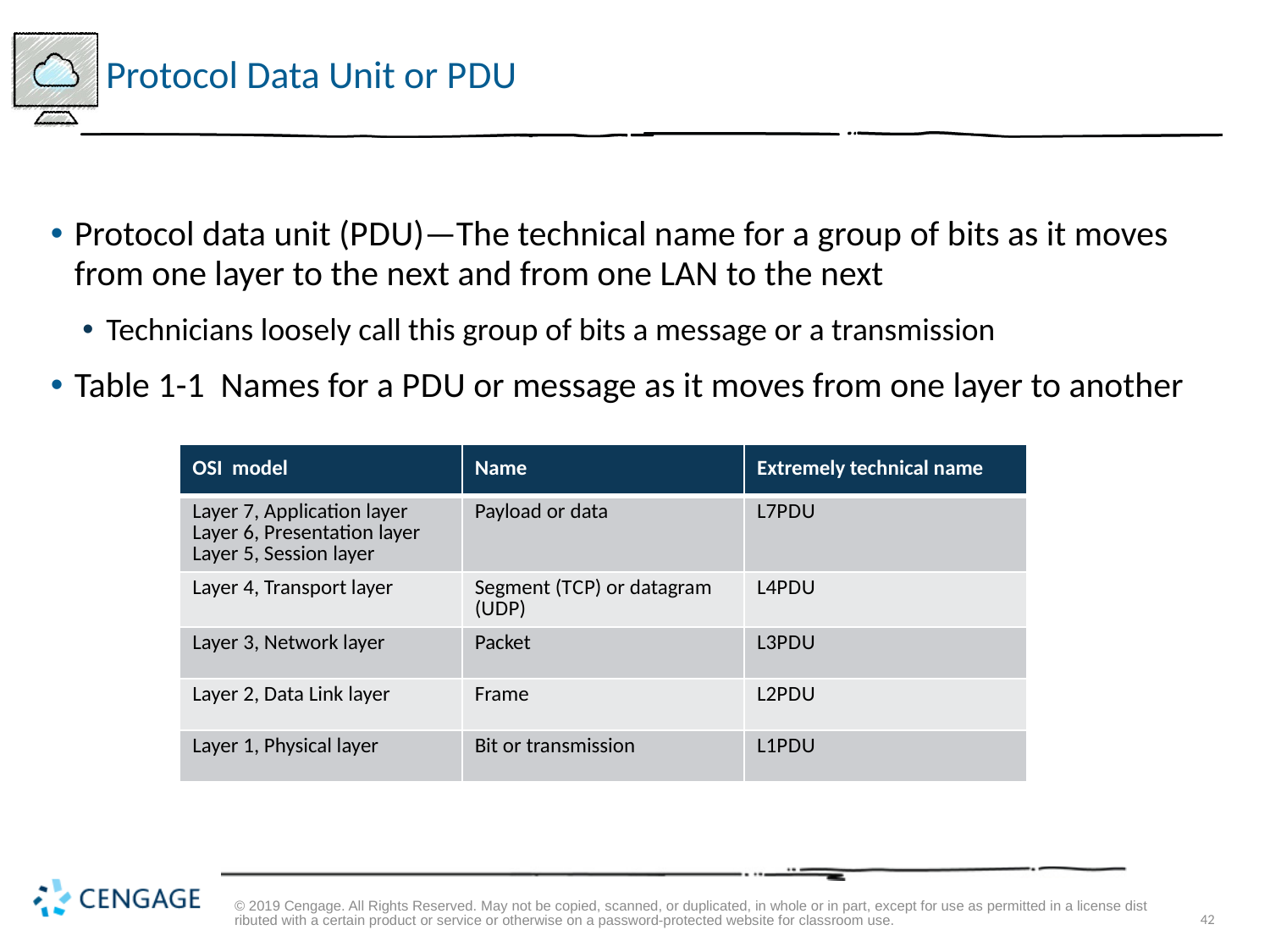

# Protocol Data Unit or P D U
Protocol data unit (P D U)—The technical name for a group of bits as it moves from one layer to the next and from one LAN to the next
Technicians loosely call this group of bits a message or a transmission
Table 1-1  Names for a P D U or message as it moves from one layer to another
| OSI model | Name | Extremely technical name |
| --- | --- | --- |
| Layer 7, Application layer Layer 6, Presentation layer Layer 5, Session layer | Payload or data | L7P D U |
| Layer 4, Transport layer | Segment (T C P) or datagram (U D P) | L4P D U |
| Layer 3, Network layer | Packet | L3P D U |
| Layer 2, Data Link layer | Frame | L2P D U |
| Layer 1, Physical layer | Bit or transmission | L1P D U |
© 2019 Cengage. All Rights Reserved. May not be copied, scanned, or duplicated, in whole or in part, except for use as permitted in a license distributed with a certain product or service or otherwise on a password-protected website for classroom use.